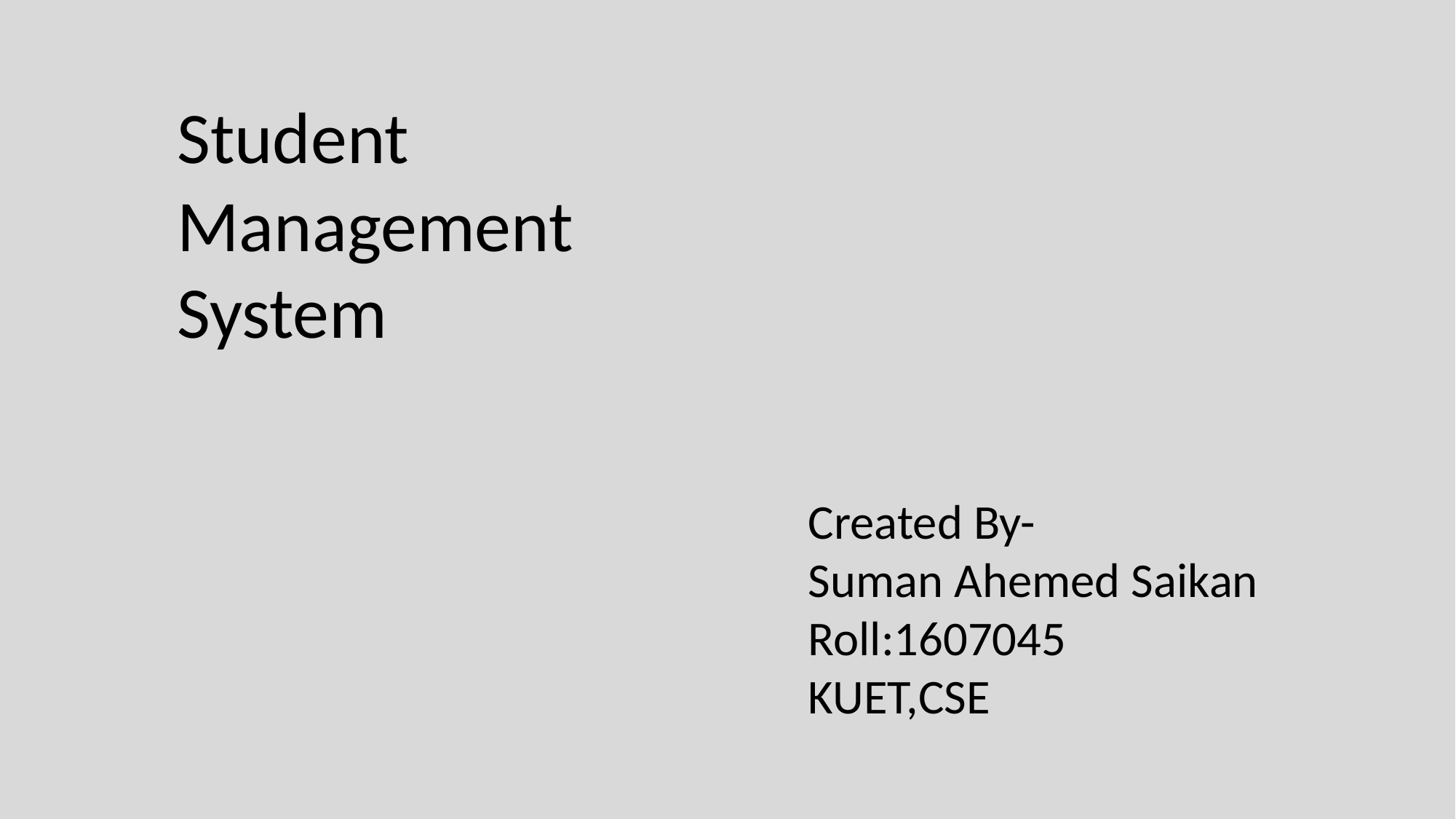

Student
Management
System
Created By-
Suman Ahemed Saikan
Roll:1607045
KUET,CSE